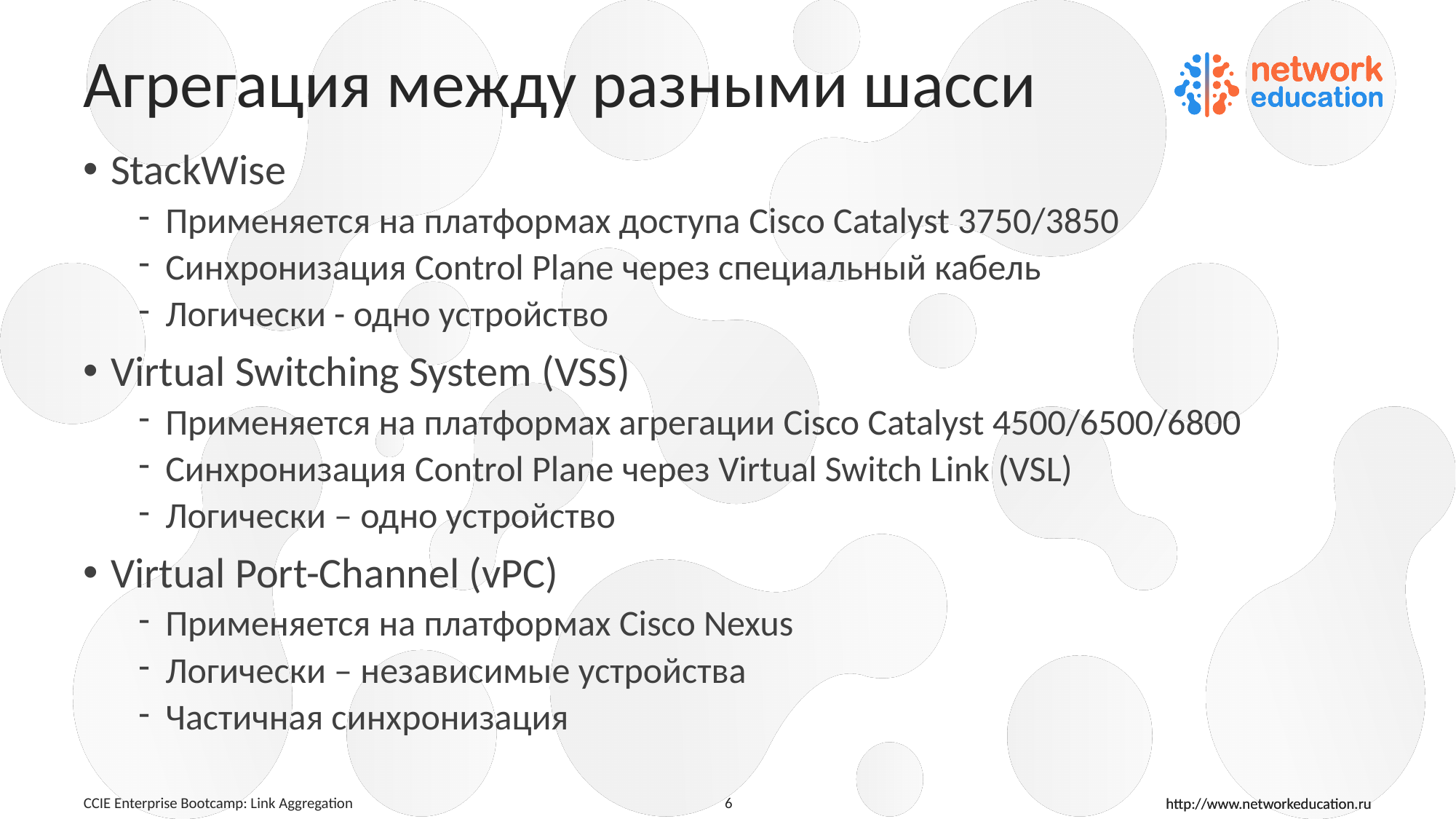

# Агрегация между разными шасси
StackWise
Применяется на платформах доступа Cisco Catalyst 3750/3850
Синхронизация Control Plane через специальный кабель
Логически - одно устройство
Virtual Switching System (VSS)
Применяется на платформах агрегации Cisco Catalyst 4500/6500/6800
Синхронизация Control Plane через Virtual Switch Link (VSL)
Логически – одно устройство
Virtual Port-Channel (vPC)
Применяется на платформах Cisco Nexus
Логически – независимые устройства
Частичная синхронизация

CCIE Enterprise Bootcamp: Link Aggregation